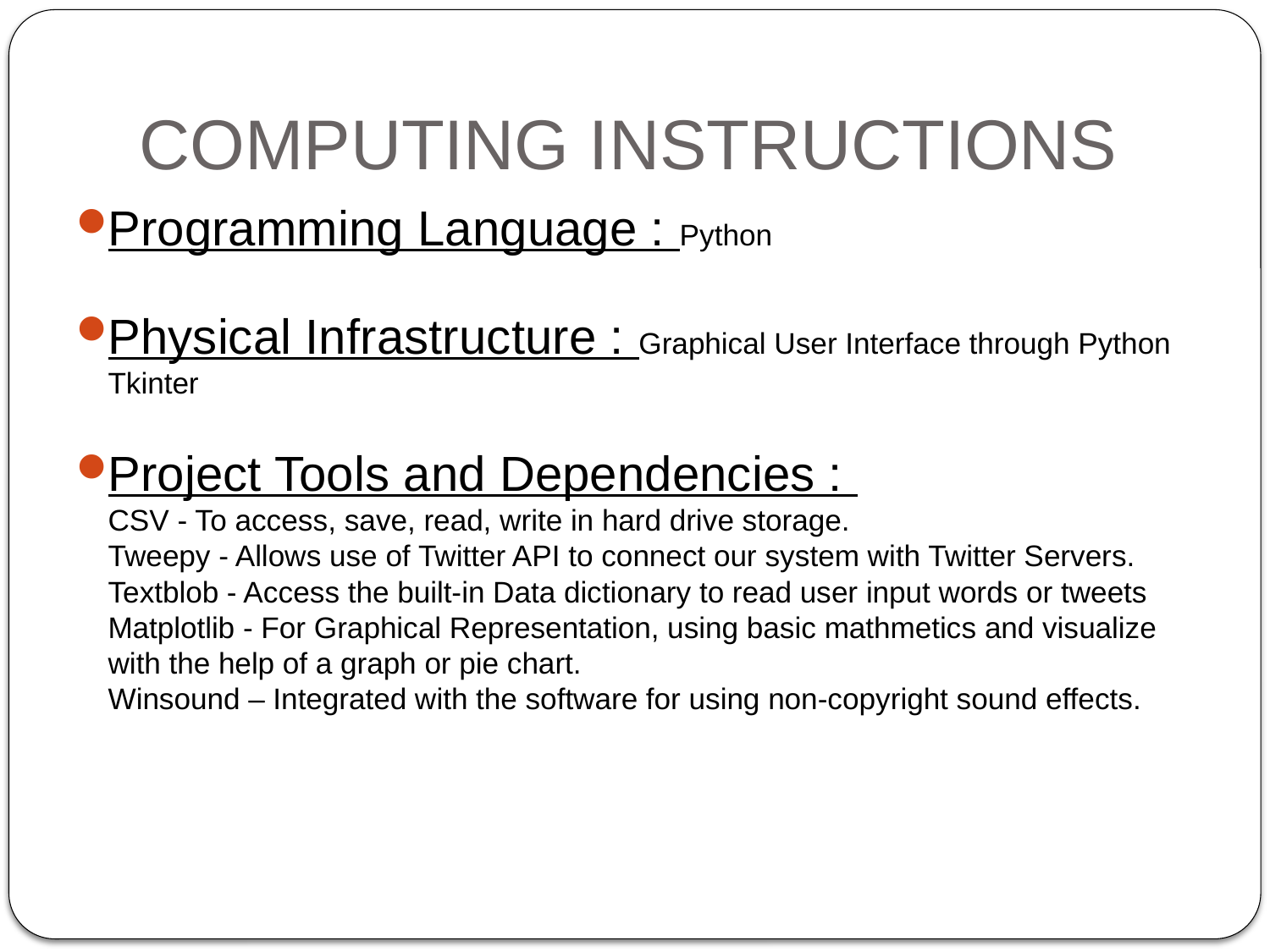

# COMPUTING INSTRUCTIONS
Programming Language : Python

Physical Infrastructure : Graphical User Interface through Python Tkinter
Project Tools and Dependencies :
CSV - To access, save, read, write in hard drive storage.
Tweepy - Allows use of Twitter API to connect our system with Twitter Servers.
Textblob - Access the built-in Data dictionary to read user input words or tweets
Matplotlib - For Graphical Representation, using basic mathmetics and visualize with the help of a graph or pie chart.
Winsound – Integrated with the software for using non-copyright sound effects.